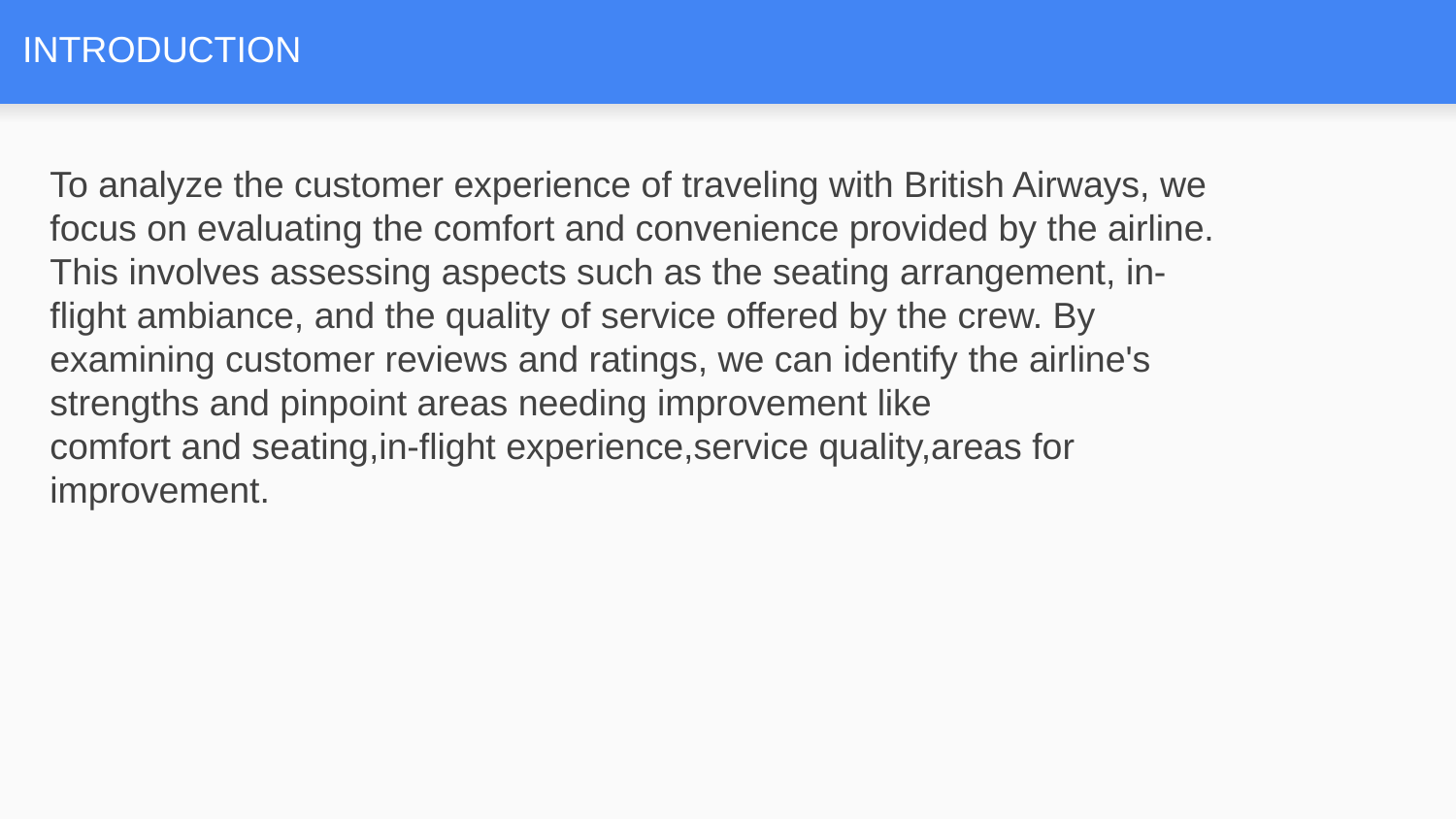

# INTRODUCTION
To analyze the customer experience of traveling with British Airways, we focus on evaluating the comfort and convenience provided by the airline.
This involves assessing aspects such as the seating arrangement, in-flight ambiance, and the quality of service offered by the crew. By examining customer reviews and ratings, we can identify the airline's strengths and pinpoint areas needing improvement like
comfort and seating,in-flight experience,service quality,areas for improvement.